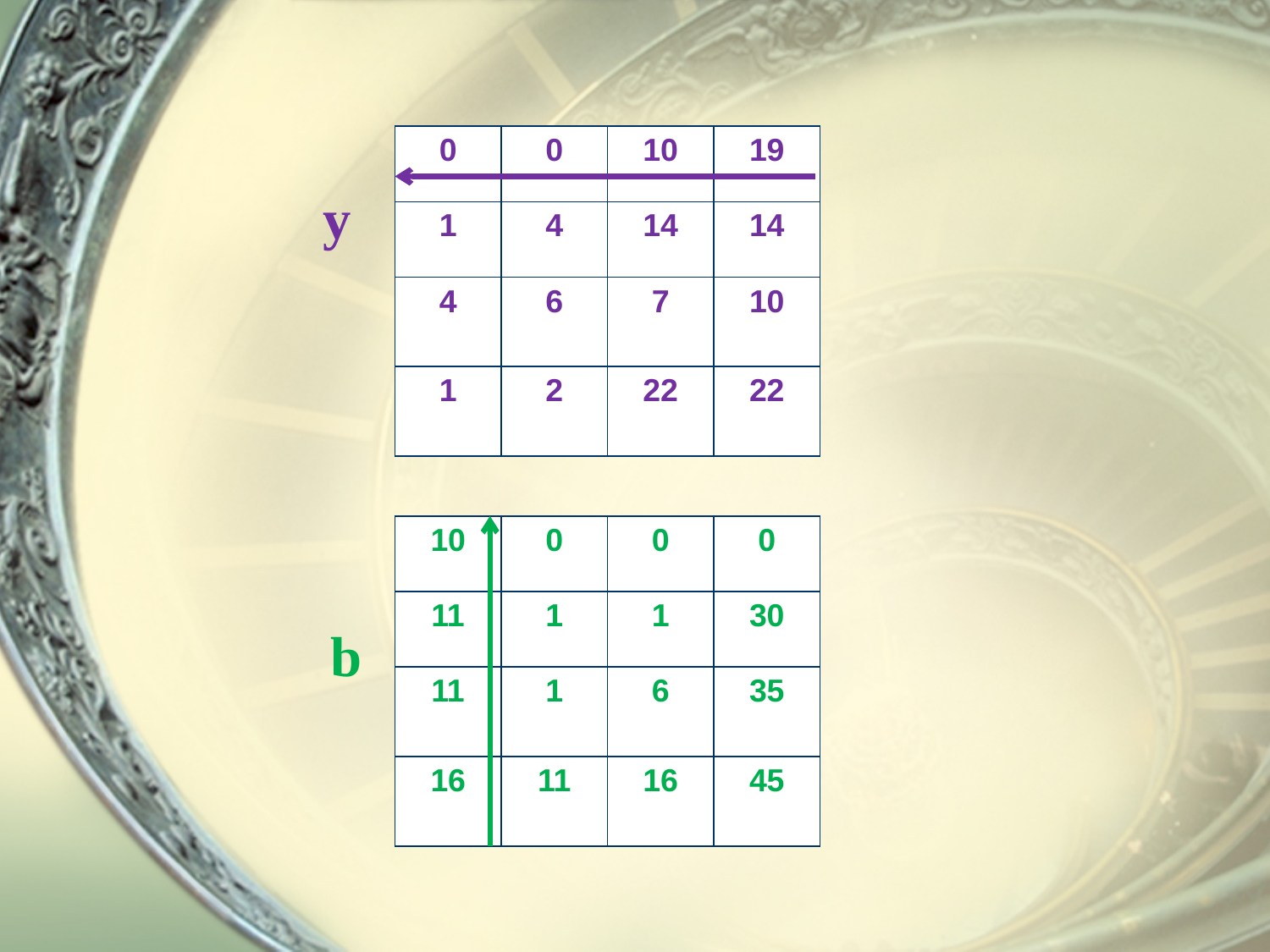

| 0 | 0 | 10 | 19 |
| --- | --- | --- | --- |
| 1 | 4 | 14 | 14 |
| 4 | 6 | 7 | 10 |
| 1 | 2 | 22 | 22 |
y
| 10 | 0 | 0 | 0 |
| --- | --- | --- | --- |
| 11 | 1 | 1 | 30 |
| 11 | 1 | 6 | 35 |
| 16 | 11 | 16 | 45 |
b